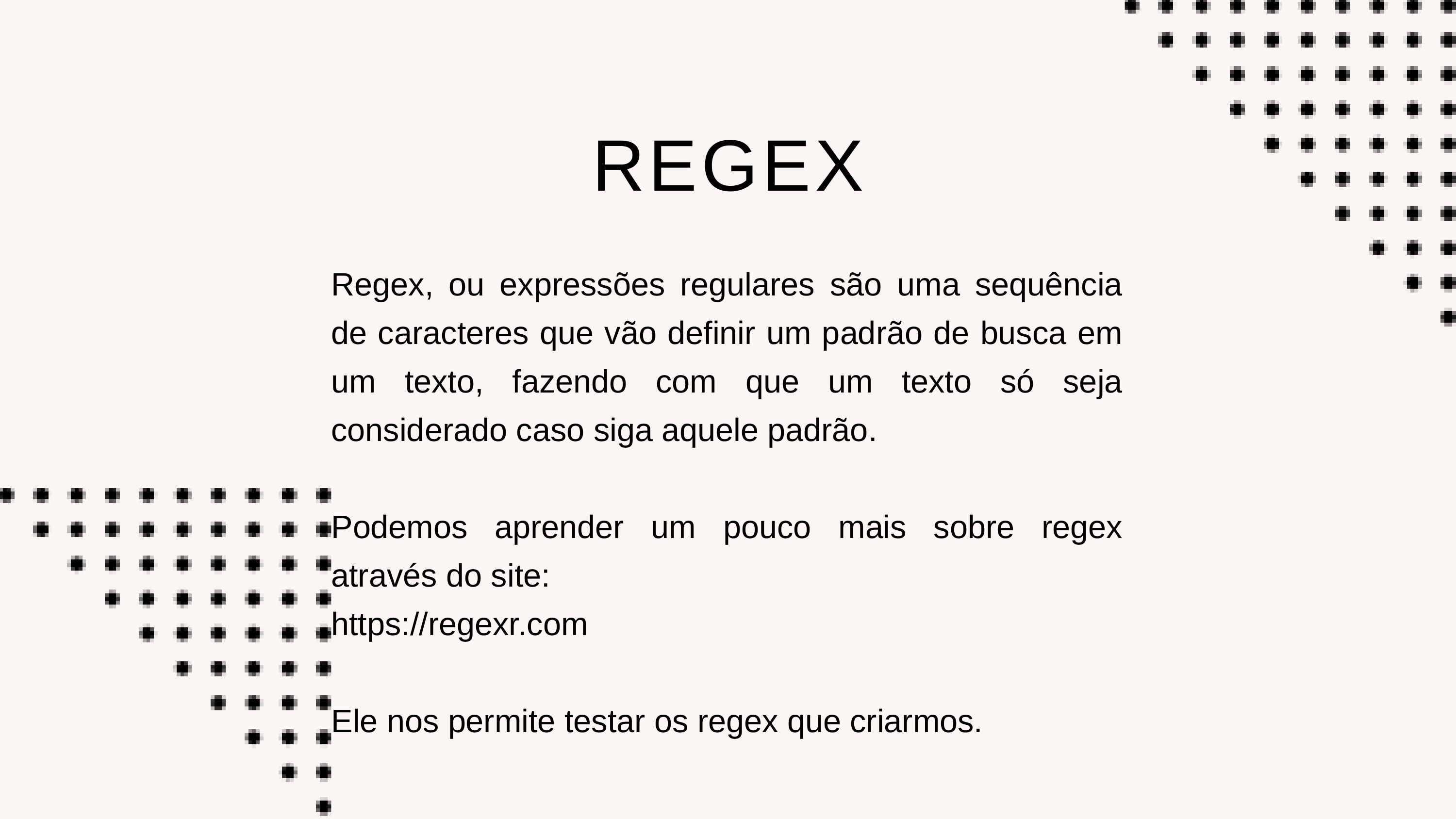

REGEX
Regex, ou expressões regulares são uma sequência de caracteres que vão definir um padrão de busca em um texto, fazendo com que um texto só seja considerado caso siga aquele padrão.

Podemos aprender um pouco mais sobre regex através do site:
https://regexr.com

Ele nos permite testar os regex que criarmos.